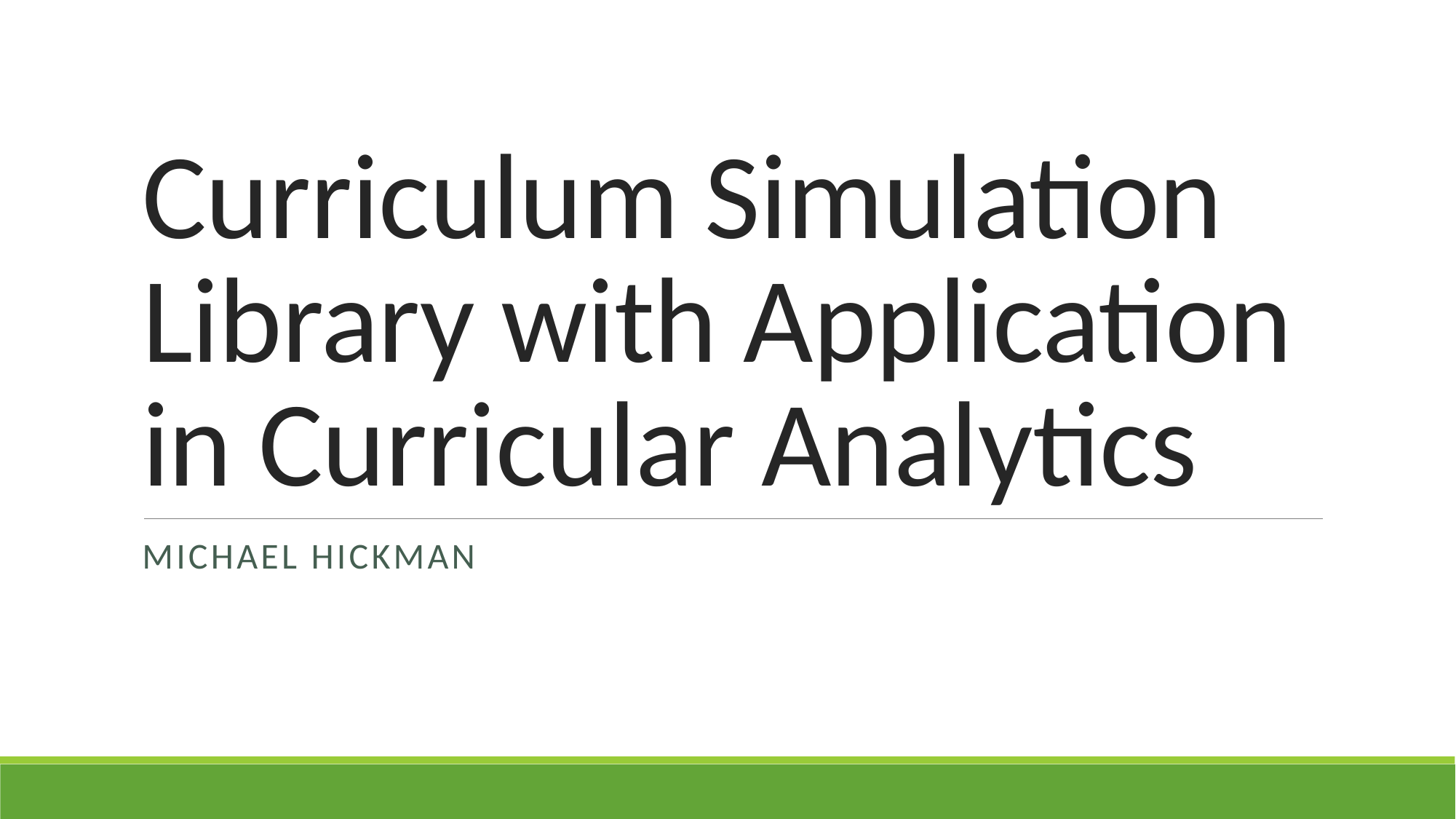

# Curriculum Simulation Library with Application in Curricular Analytics
Michael Hickman